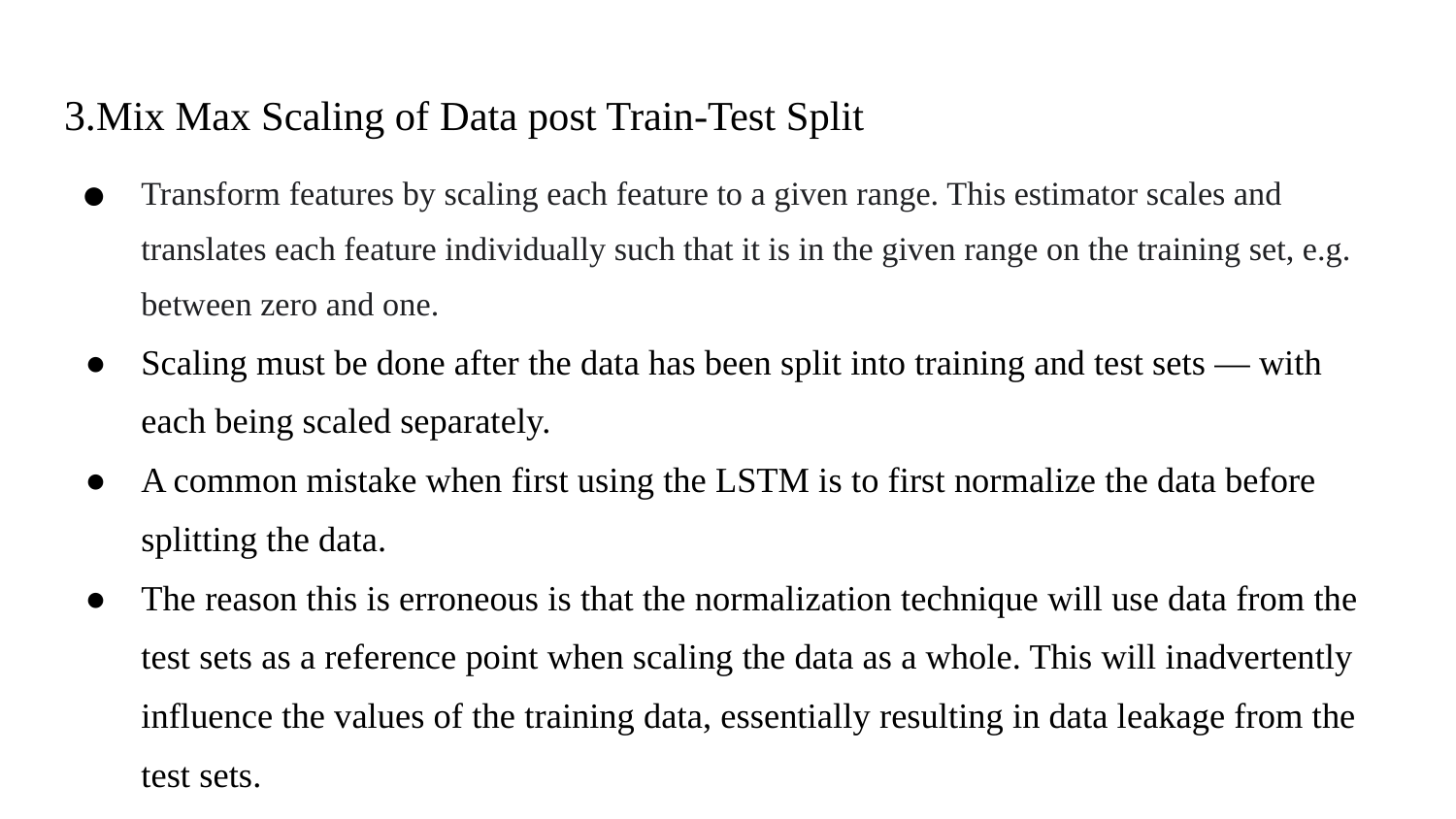

#
3.Mix Max Scaling of Data post Train-Test Split
Transform features by scaling each feature to a given range. This estimator scales and translates each feature individually such that it is in the given range on the training set, e.g. between zero and one.
Scaling must be done after the data has been split into training and test sets — with each being scaled separately.
A common mistake when first using the LSTM is to first normalize the data before splitting the data.
The reason this is erroneous is that the normalization technique will use data from the test sets as a reference point when scaling the data as a whole. This will inadvertently influence the values of the training data, essentially resulting in data leakage from the test sets.